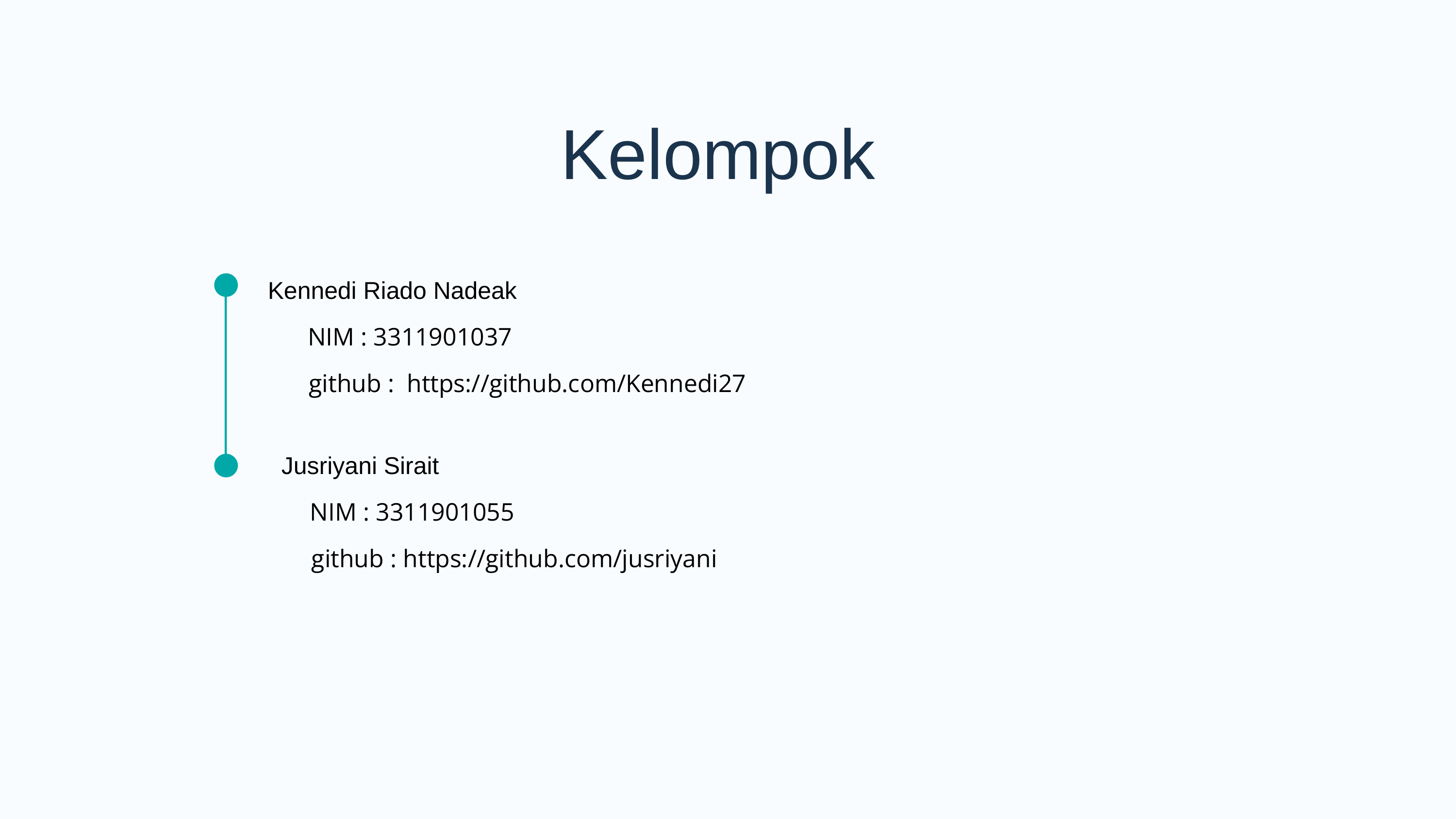

Kelompok
Kennedi Riado Nadeak

NIM : 3311901037
github :  https://github.com/Kennedi27
Jusriyani Sirait
NIM : 3311901055
github : https://github.com/jusriyani